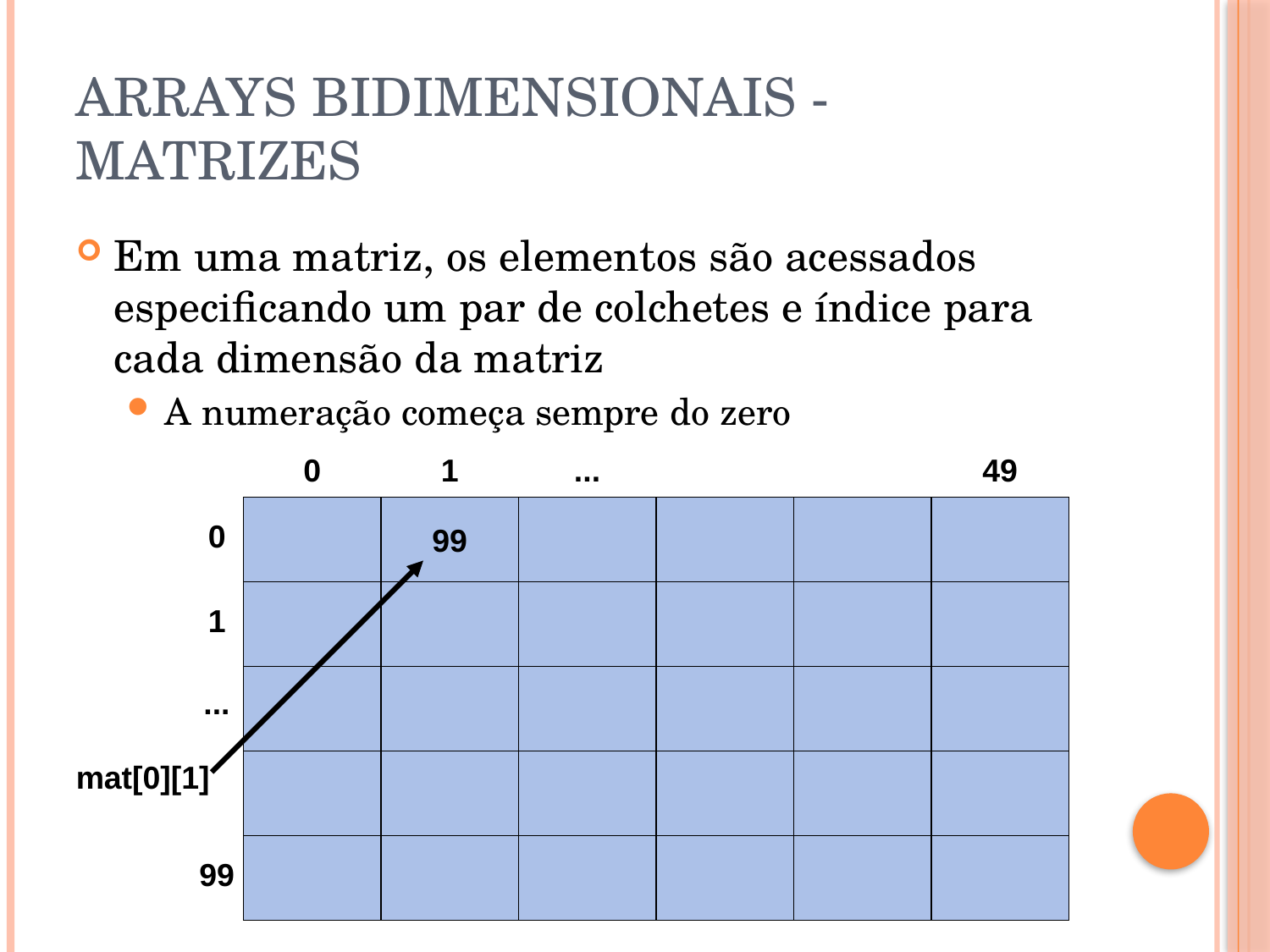

# Arrays bidimensionais - matrizes
Em uma matriz, os elementos são acessados especificando um par de colchetes e índice para cada dimensão da matriz
A numeração começa sempre do zero
0
1
...

49

99

0

1

...
mat[0][1]

99